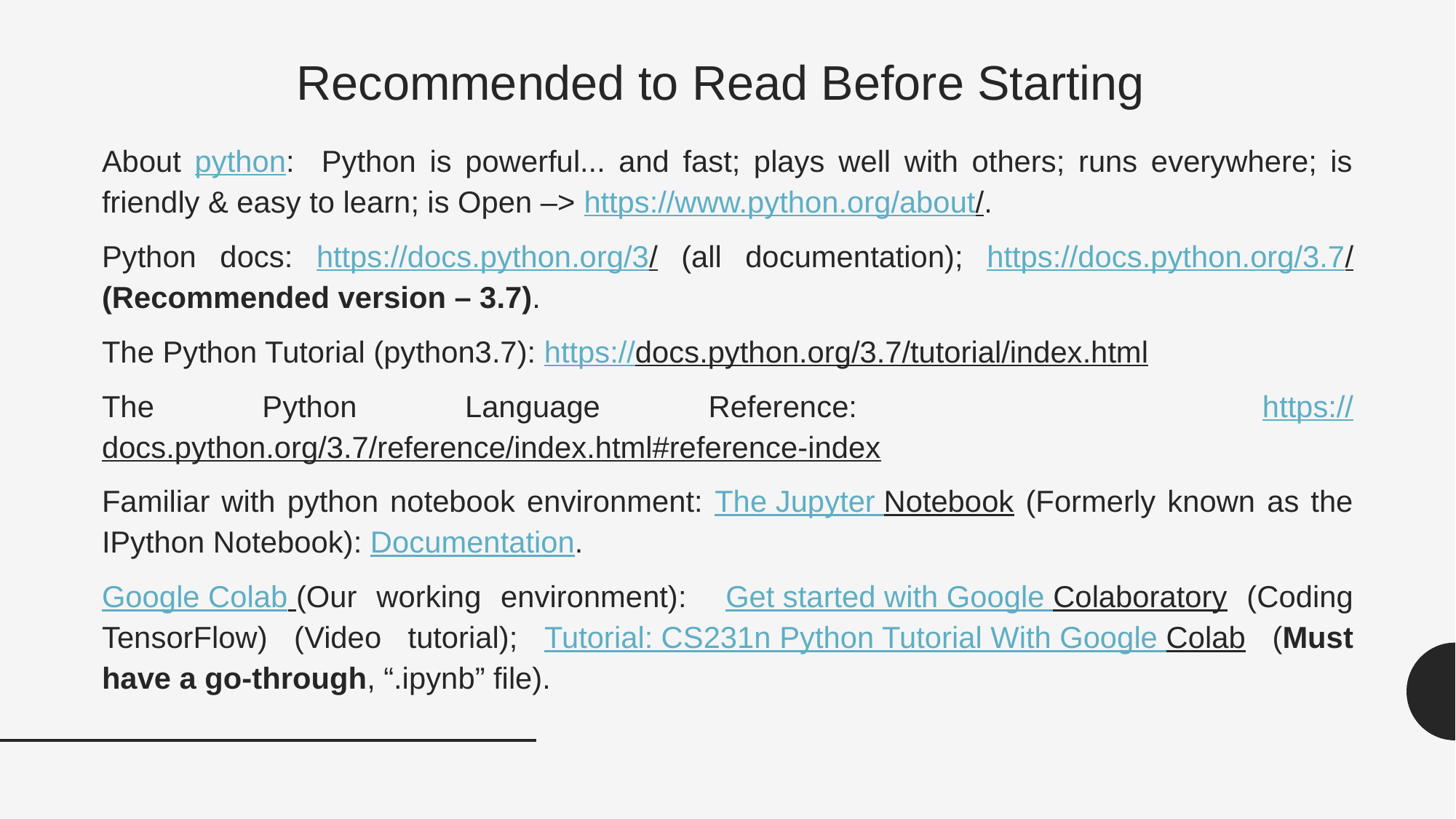

# Recommended to Read Before Starting
About python:  Python is powerful... and fast; plays well with others; runs everywhere; is friendly & easy to learn; is Open –> https://www.python.org/about/.
Python docs: https://docs.python.org/3/ (all documentation); https://docs.python.org/3.7/ (Recommended version – 3.7).
The Python Tutorial (python3.7): https://docs.python.org/3.7/tutorial/index.html
The Python Language Reference: 	  https://docs.python.org/3.7/reference/index.html#reference-index
Familiar with python notebook environment: The Jupyter Notebook (Formerly known as the IPython Notebook): Documentation.
Google Colab (Our working environment):  Get started with Google Colaboratory (Coding TensorFlow) (Video tutorial); Tutorial: CS231n Python Tutorial With Google Colab (Must have a go-through, “.ipynb” file).